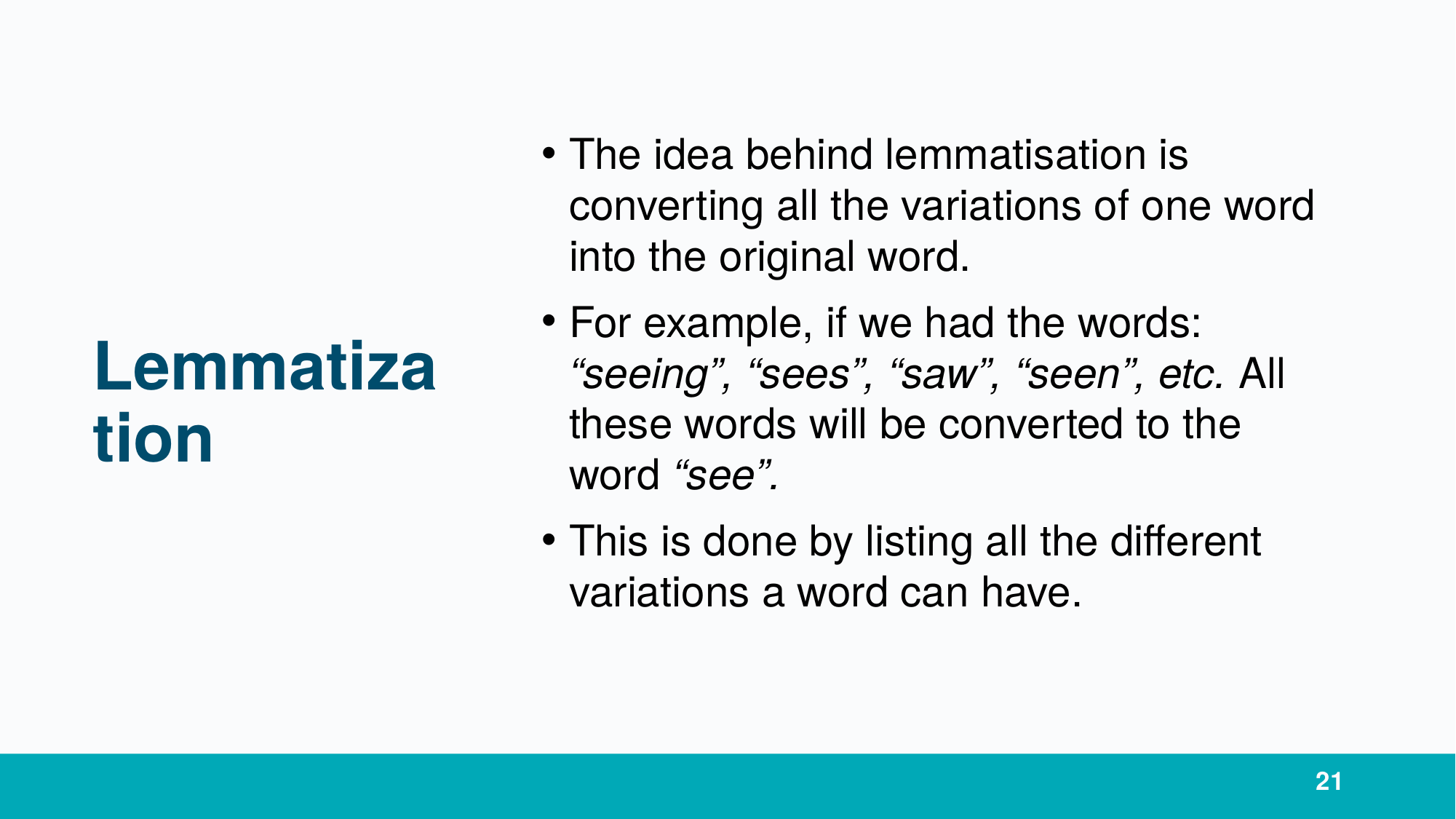

The idea behind lemmatisation is converting all the variations of one word into the original word.
For example, if we had the words: “seeing”, “sees”, “saw”, “seen”, etc. All these words will be converted to the word “see”.
This is done by listing all the different variations a word can have.

# Lemmatization
21